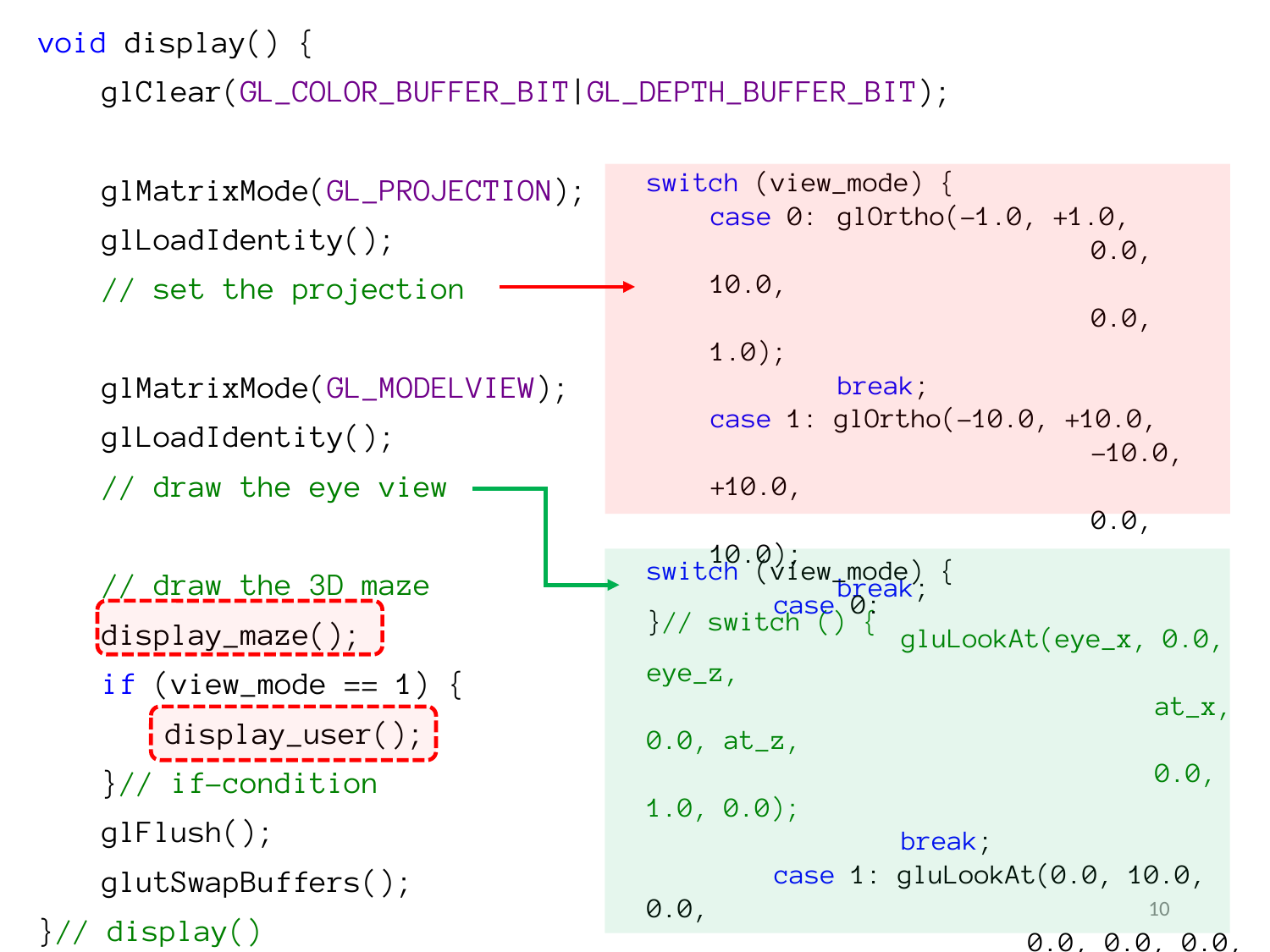

void display() {
glClear(GL_COLOR_BUFFER_BIT|GL_DEPTH_BUFFER_BIT);

glMatrixMode(GL_PROJECTION);
glLoadIdentity();
// set the projection

glMatrixMode(GL_MODELVIEW);
glLoadIdentity();
// draw the eye view

// draw the 3D maze
display_maze();
if (view_mode == 1) {
display_user();
}// if-condition
glFlush();
glutSwapBuffers();
}// display()
switch (view_mode) {
case 0: 	glOrtho(-1.0, +1.0,
			0.0, 10.0,
			0.0, 1.0);
	break;
case 1: glOrtho(-10.0, +10.0,
			-10.0, +10.0,
			0.0, 10.0);
	break;
}// switch () {

switch (view_mode) {
	case 0:
		gluLookAt(eye_x, 0.0, eye_z,
				at_x, 0.0, at_z,
				0.0, 1.0, 0.0);
		break;
	case 1: gluLookAt(0.0, 10.0, 0.0,
			0.0, 0.0, 0.0,
			0.0, 0.0, -1.0);
		break;
}// switch () {

10